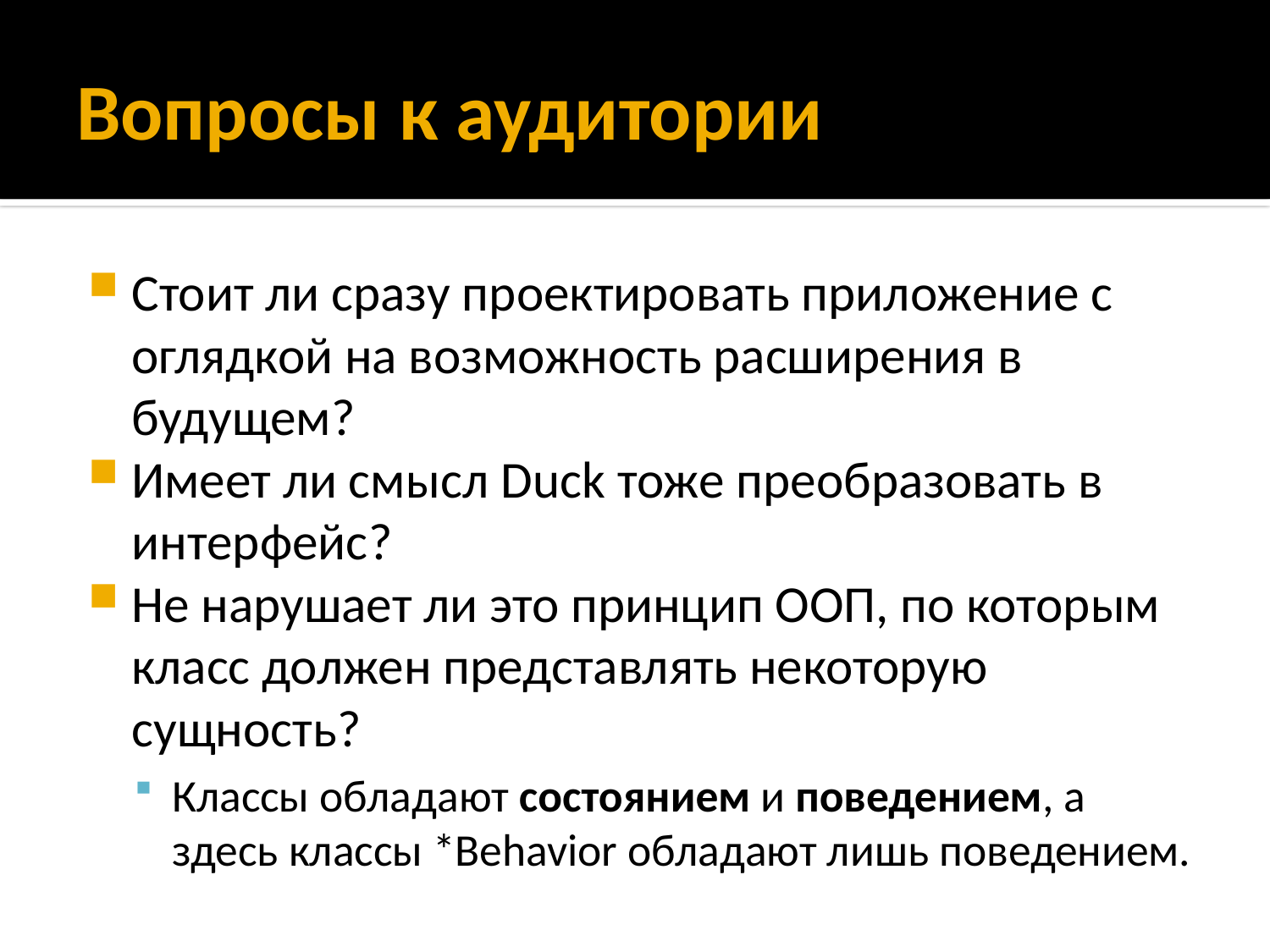

# Вопросы к аудитории
Стоит ли сразу проектировать приложение с оглядкой на возможность расширения в будущем?
Имеет ли смысл Duck тоже преобразовать в интерфейс?
Не нарушает ли это принцип ООП, по которым класс должен представлять некоторую сущность?
Классы обладают состоянием и поведением, а здесь классы *Behavior обладают лишь поведением.